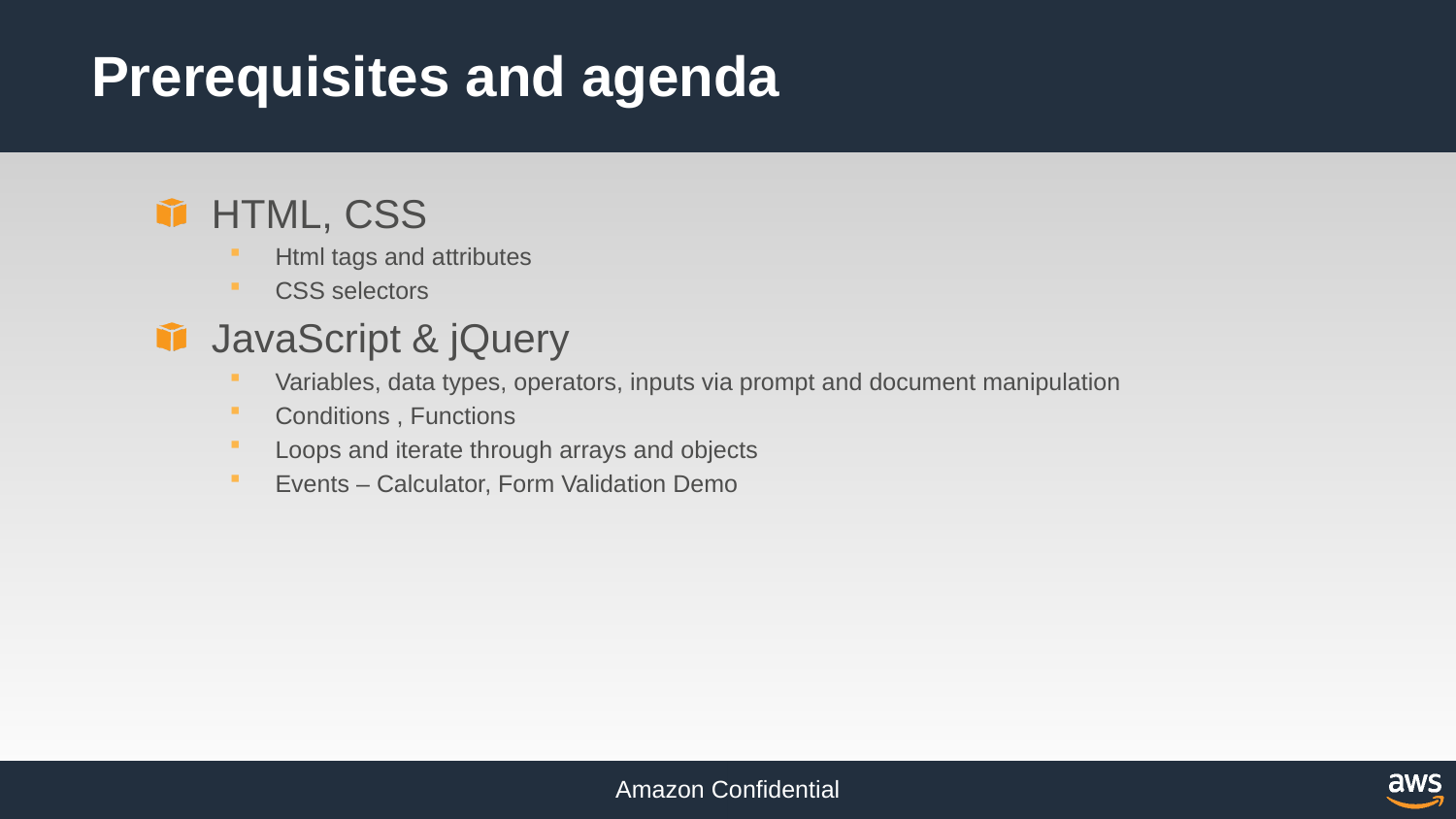

# Prerequisites and agenda
HTML, CSS
Html tags and attributes
CSS selectors
JavaScript & jQuery
Variables, data types, operators, inputs via prompt and document manipulation
Conditions , Functions
Loops and iterate through arrays and objects
Events – Calculator, Form Validation Demo